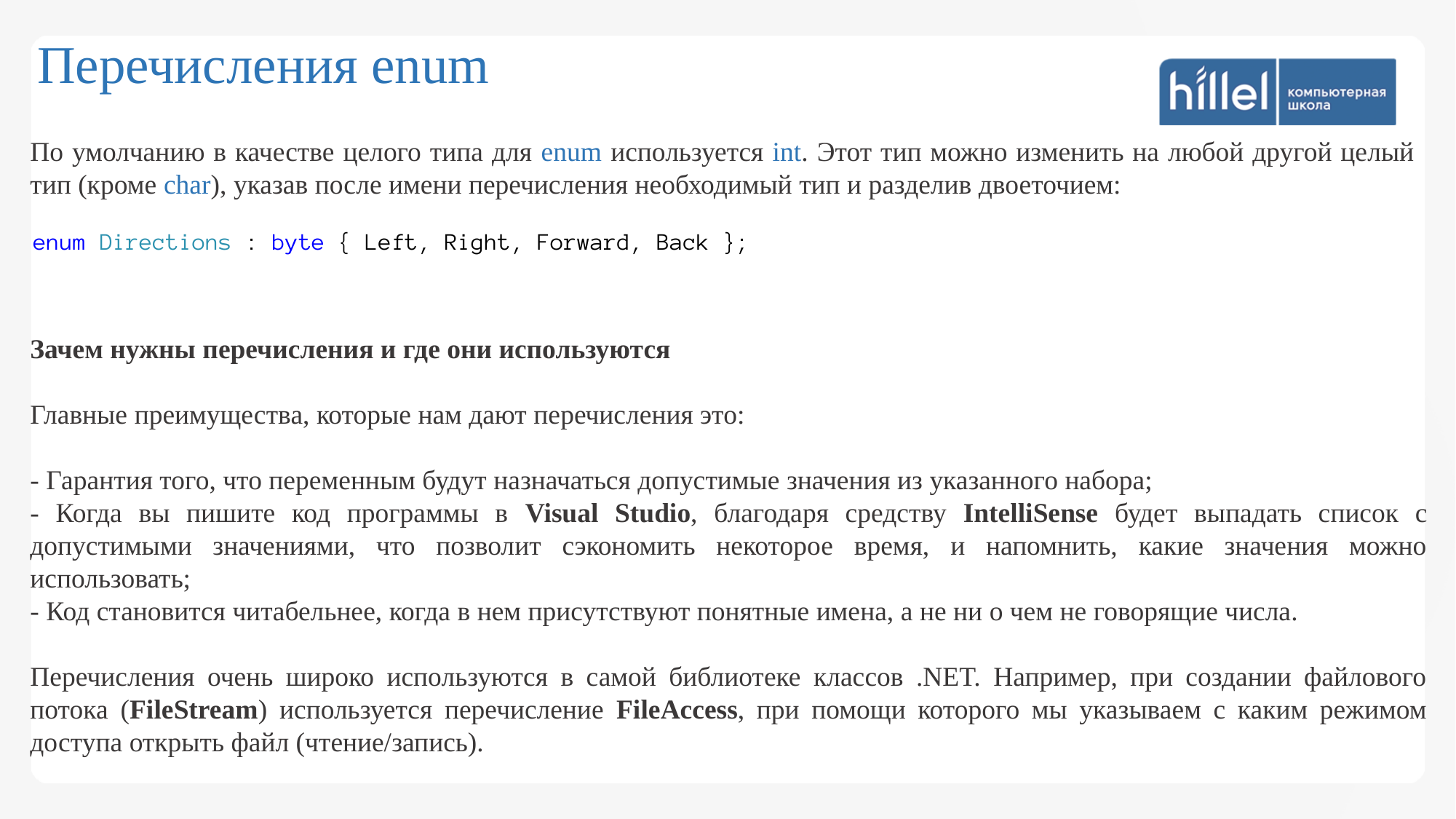

Перечисления enum
По умолчанию в качестве целого типа для enum используется int. Этот тип можно изменить на любой другой целый тип (кроме char), указав после имени перечисления необходимый тип и разделив двоеточием:
enum Directions : byte { Left, Right, Forward, Back };
Зачем нужны перечисления и где они используются

Главные преимущества, которые нам дают перечисления это:

- Гарантия того, что переменным будут назначаться допустимые значения из указанного набора;
- Когда вы пишите код программы в Visual Studio, благодаря средству IntelliSense будет выпадать список с допустимыми значениями, что позволит сэкономить некоторое время, и напомнить, какие значения можно использовать;
- Код становится читабельнее, когда в нем присутствуют понятные имена, а не ни о чем не говорящие числа.

Перечисления очень широко используются в самой библиотеке классов .NET. Например, при создании файлового потока (FileStream) используется перечисление FileAccess, при помощи которого мы указываем с каким режимом доступа открыть файл (чтение/запись).